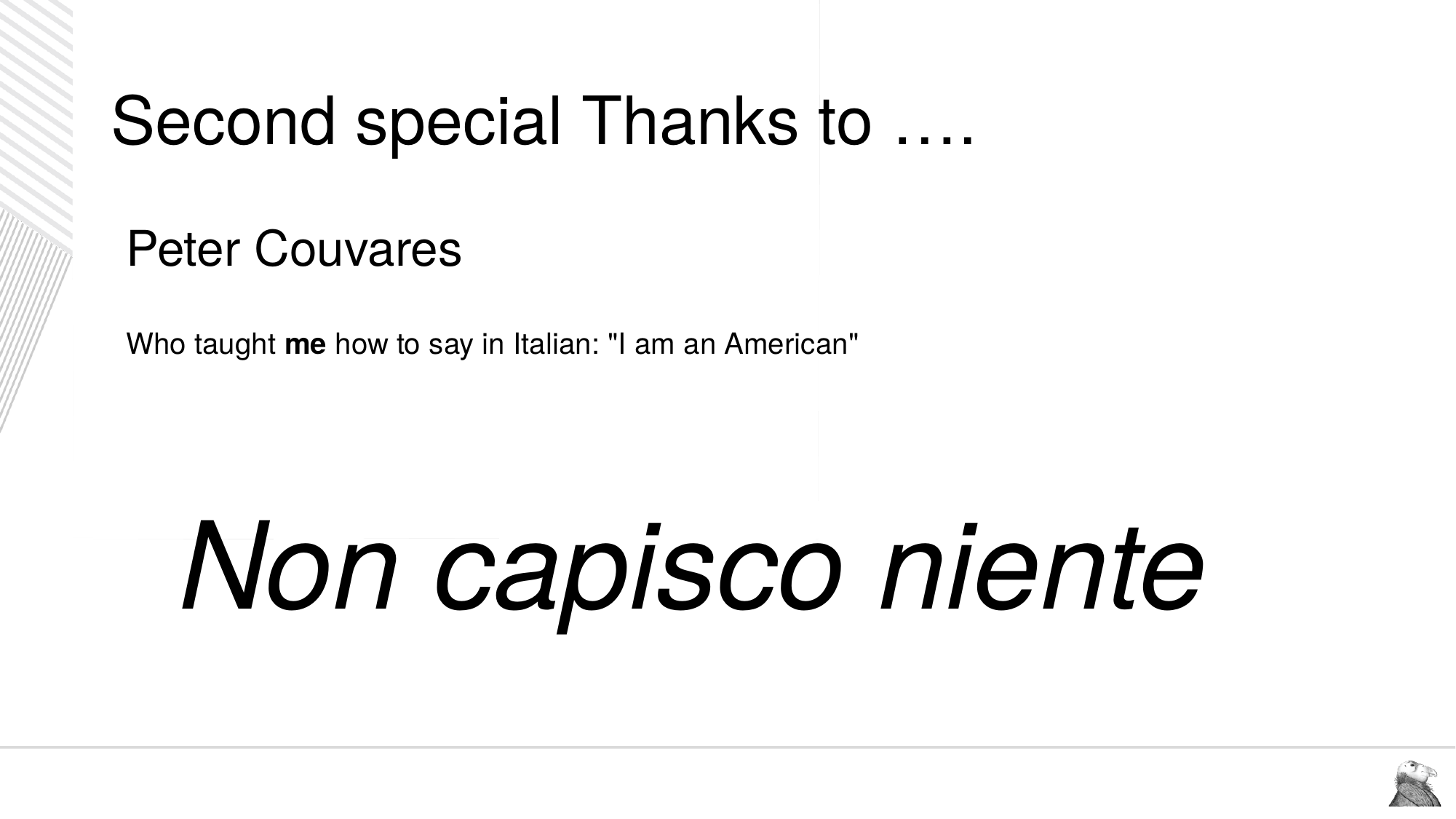

# Second special Thanks to ….
Peter Couvares

Who taught me how to say in Italian: "I am an American"

Non capisco niente